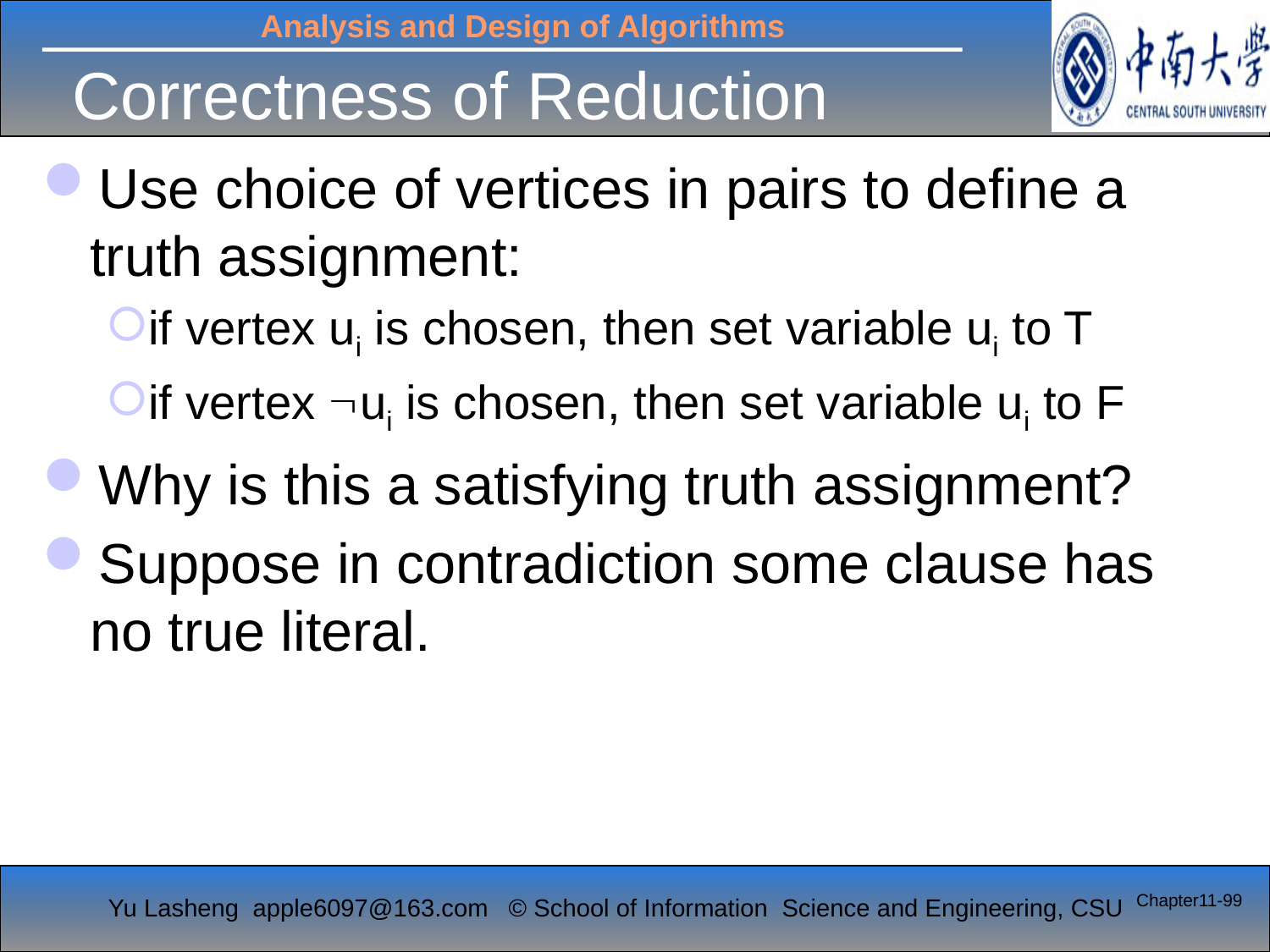

# Correctness of Reduction
Use choice of vertices in pairs to define a truth assignment:
if vertex ui is chosen, then set variable ui to T
if vertex ¬ui is chosen, then set variable ui to F
Why is this a satisfying truth assignment?
Suppose in contradiction some clause has no true literal.
Chapter11-99